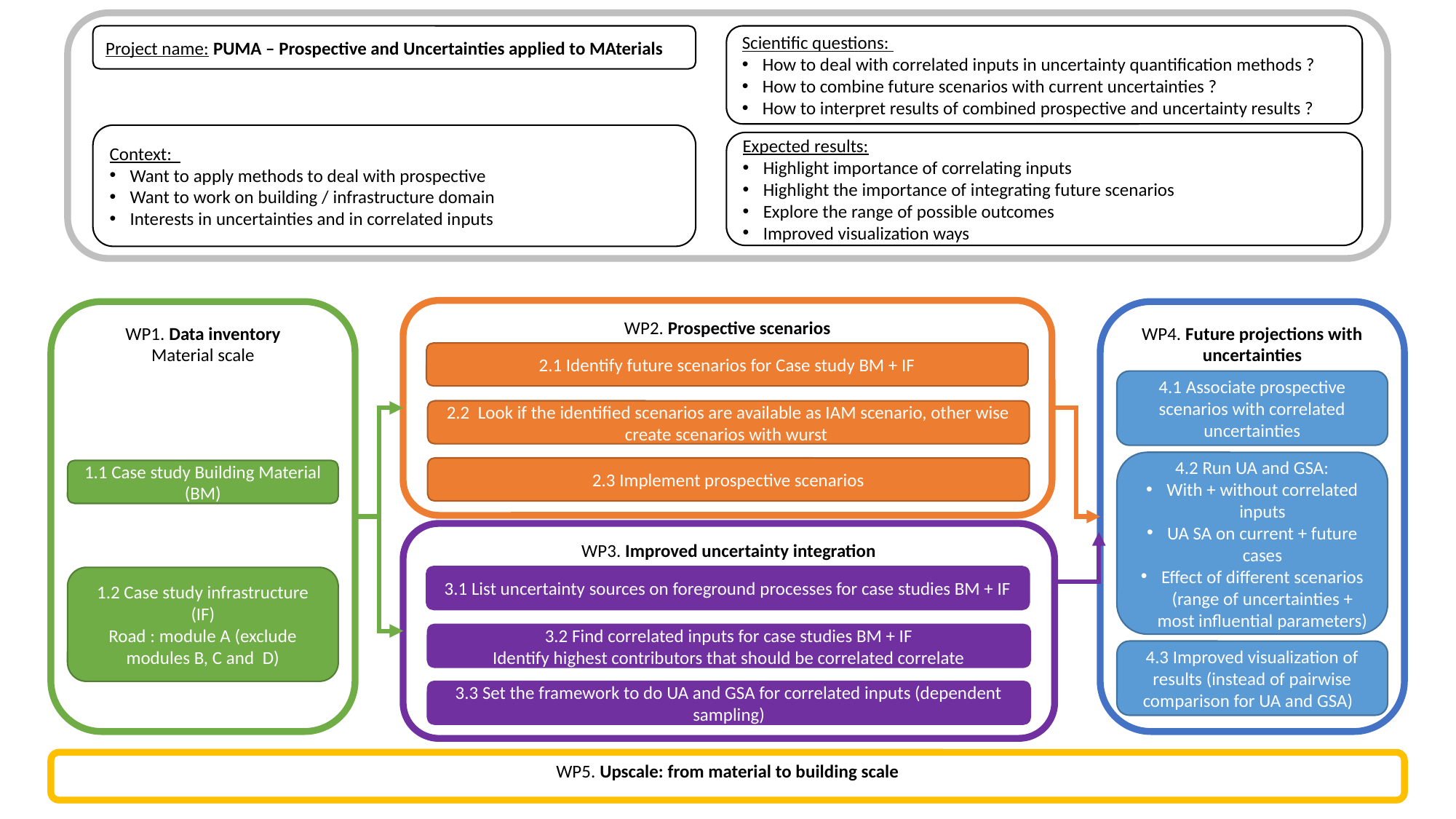

Project name: PUMA – Prospective and Uncertainties applied to MAterials
Scientific questions:
How to deal with correlated inputs in uncertainty quantification methods ?
How to combine future scenarios with current uncertainties ?
How to interpret results of combined prospective and uncertainty results ?
Context:
Want to apply methods to deal with prospective
Want to work on building / infrastructure domain
Interests in uncertainties and in correlated inputs
Expected results:
Highlight importance of correlating inputs
Highlight the importance of integrating future scenarios
Explore the range of possible outcomes
Improved visualization ways
WP2. Prospective scenarios
WP1. Data inventory
Material scale
WP4. Future projections with uncertainties
2.1 Identify future scenarios for Case study BM + IF
4.1 Associate prospective scenarios with correlated uncertainties
2.2  Look if the identified scenarios are available as IAM scenario, other wise create scenarios with wurst
4.2 Run UA and GSA:
With + without correlated inputs
UA SA on current + future cases
Effect of different scenarios (range of uncertainties + most influential parameters)
2.3 Implement prospective scenarios
1.1 Case study Building Material (BM)
WP3. Improved uncertainty integration
3.1 List uncertainty sources on foreground processes for case studies BM + IF
1.2 Case study infrastructure (IF)
Road : module A (exclude modules B, C and  D)
3.2 Find correlated inputs for case studies BM + IF
Identify highest contributors that should be correlated correlate
4.3 Improved visualization of results (instead of pairwise comparison for UA and GSA)
3.3 Set the framework to do UA and GSA for correlated inputs (dependent sampling)
WP5. Upscale: from material to building scale